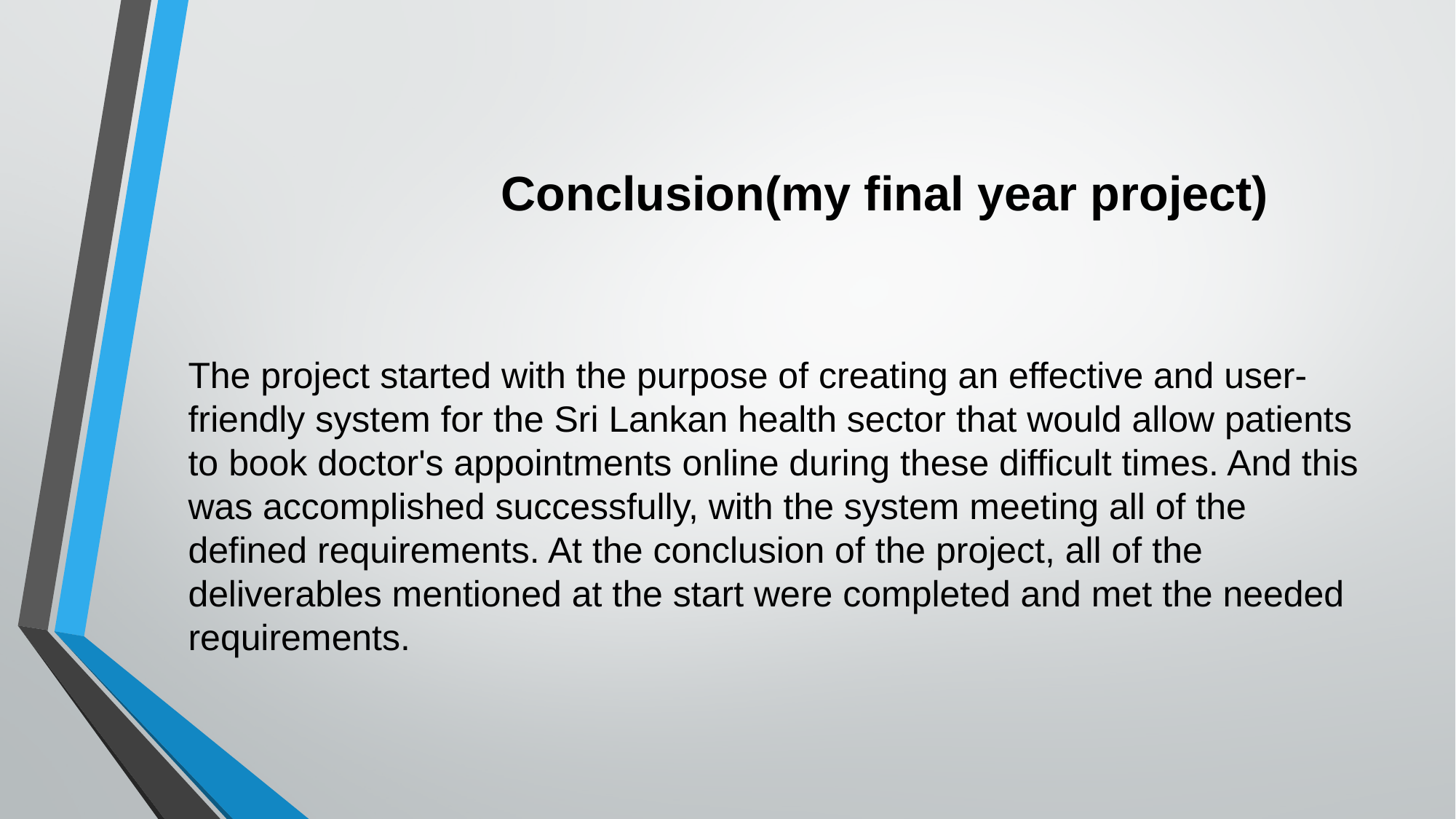

# Conclusion(my final year project)
The project started with the purpose of creating an effective and user-friendly system for the Sri Lankan health sector that would allow patients to book doctor's appointments online during these difficult times. And this was accomplished successfully, with the system meeting all of the defined requirements. At the conclusion of the project, all of the deliverables mentioned at the start were completed and met the needed requirements.